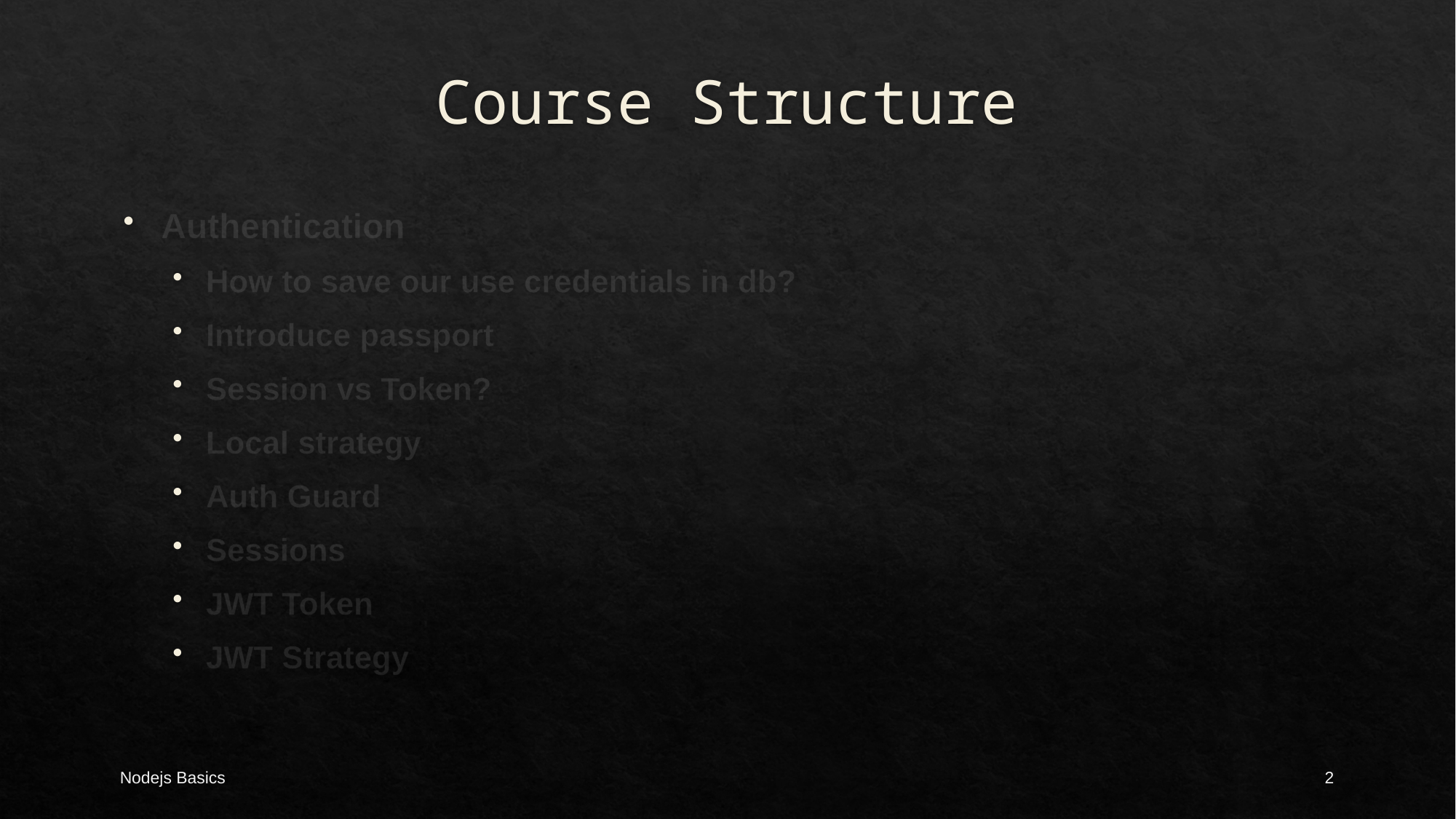

# Course Structure
Authentication
How to save our use credentials in db?
Introduce passport
Session vs Token?
Local strategy
Auth Guard
Sessions
JWT Token
JWT Strategy
Nodejs Basics
2